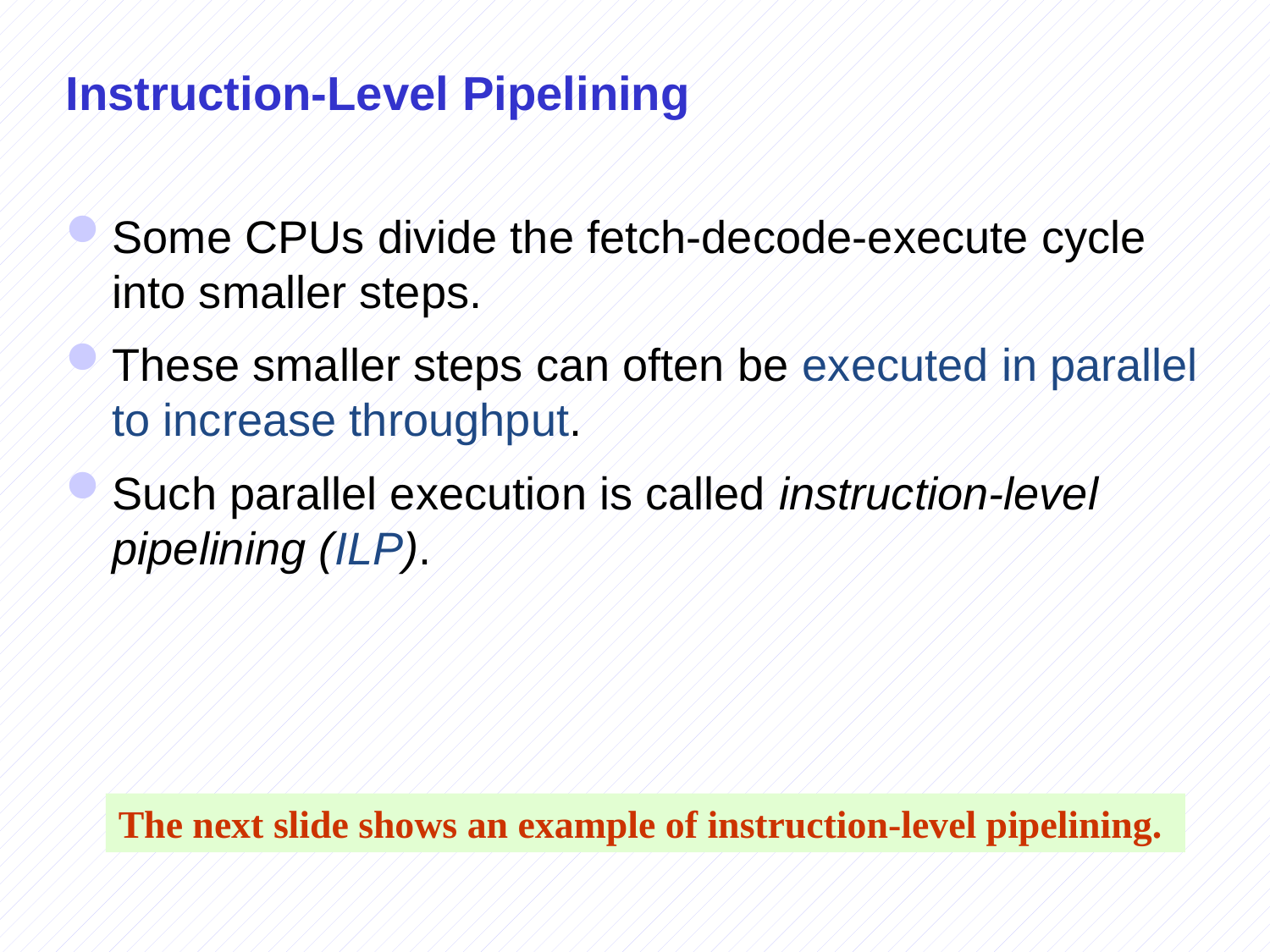

# Instruction-Level Pipelining
Some CPUs divide the fetch-decode-execute cycle into smaller steps.
These smaller steps can often be executed in parallel to increase throughput.
Such parallel execution is called instruction-level pipelining (ILP).
The next slide shows an example of instruction-level pipelining.